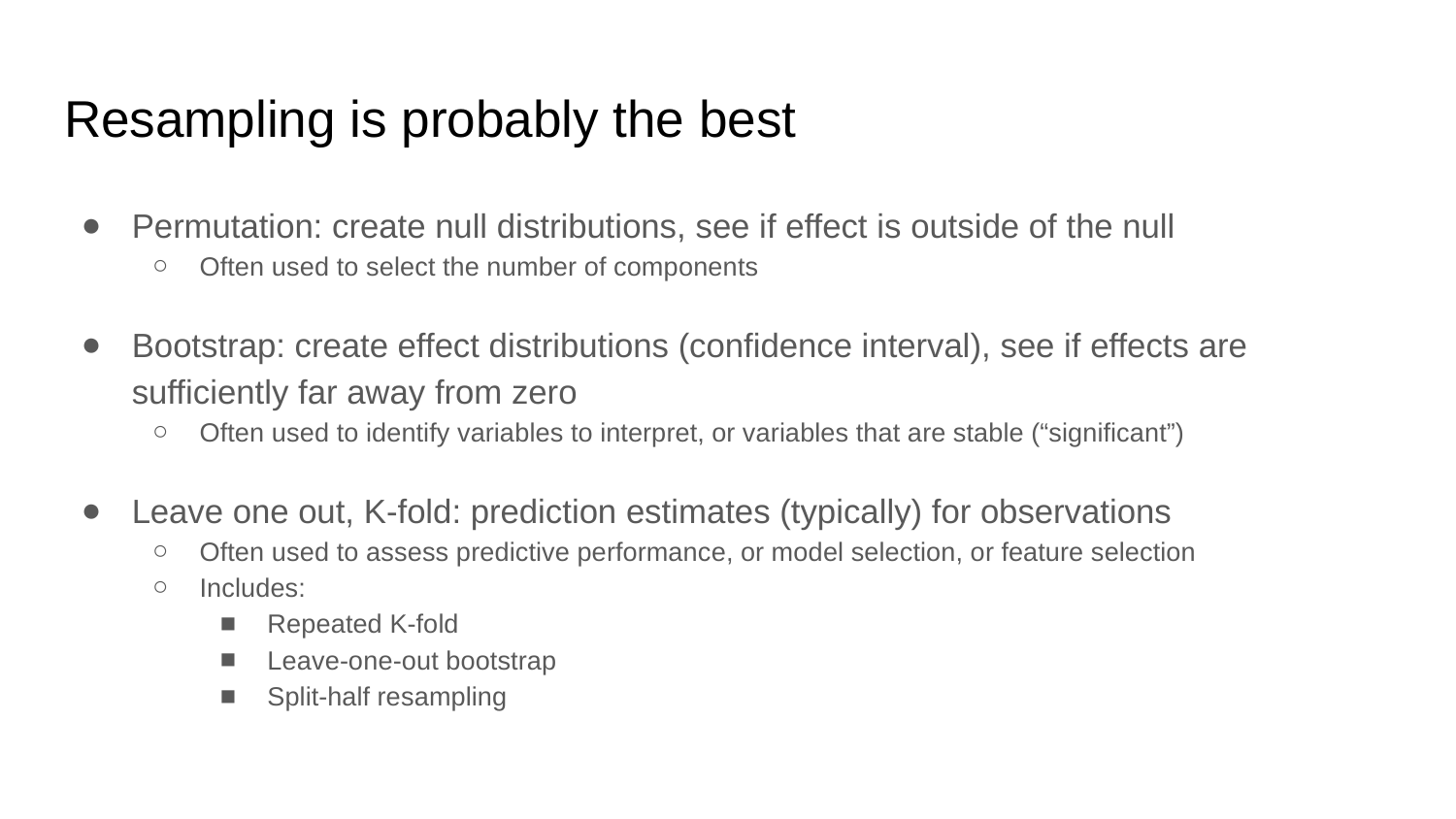

# Resampling is probably the best
Permutation: create null distributions, see if effect is outside of the null
Often used to select the number of components
Bootstrap: create effect distributions (confidence interval), see if effects are sufficiently far away from zero
Often used to identify variables to interpret, or variables that are stable (“significant”)
Leave one out, K-fold: prediction estimates (typically) for observations
Often used to assess predictive performance, or model selection, or feature selection
Includes:
Repeated K-fold
Leave-one-out bootstrap
Split-half resampling